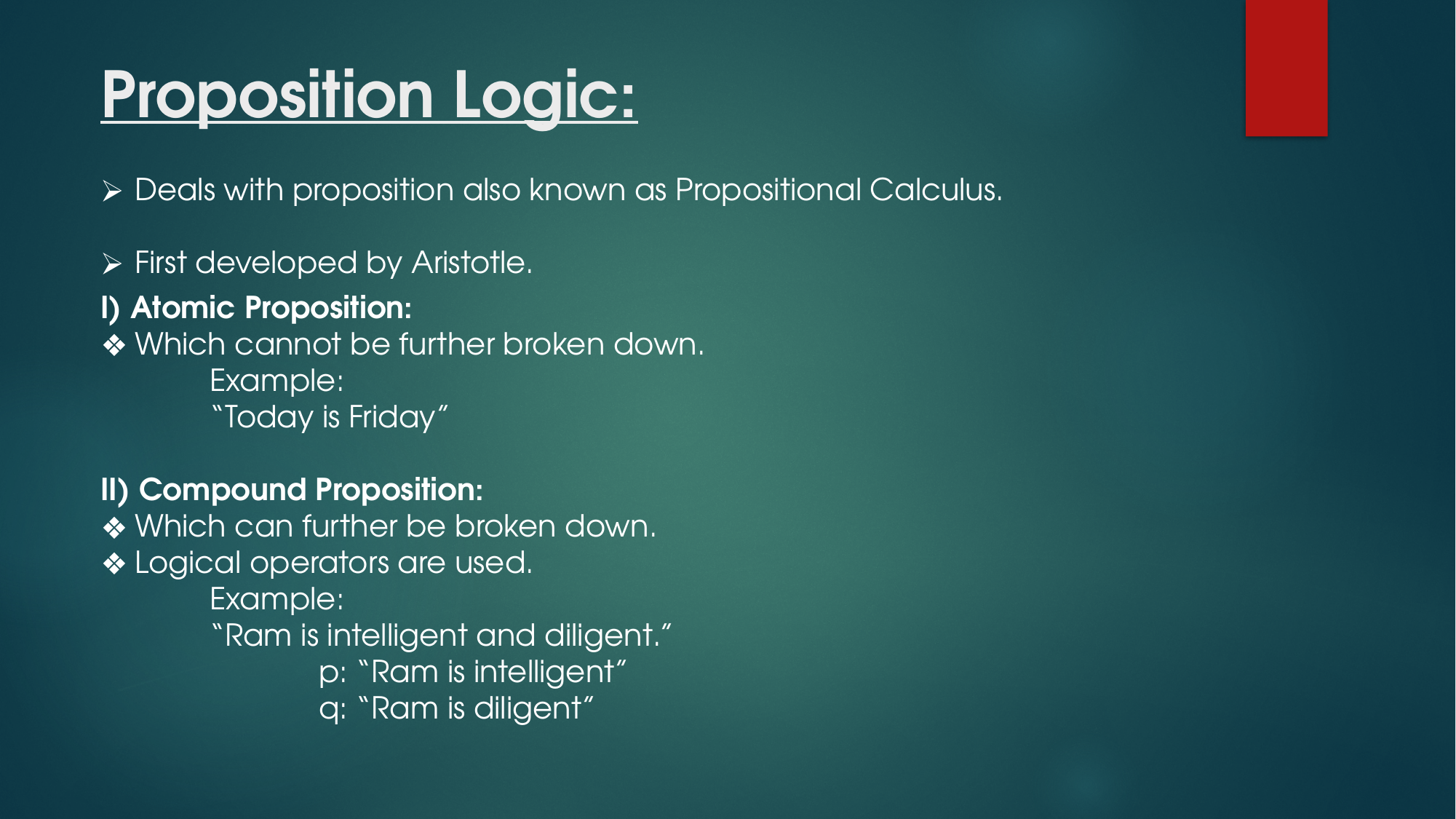

# Proposition Logic:
Deals with proposition also known as Propositional Calculus.
First developed by Aristotle.
I) Atomic Proposition:
Which cannot be further broken down.
	Example:
	“Today is Friday”

II) Compound Proposition:
Which can further be broken down.
Logical operators are used.
	Example:
	“Ram is intelligent and diligent.”
		p: “Ram is intelligent”
		q: “Ram is diligent”